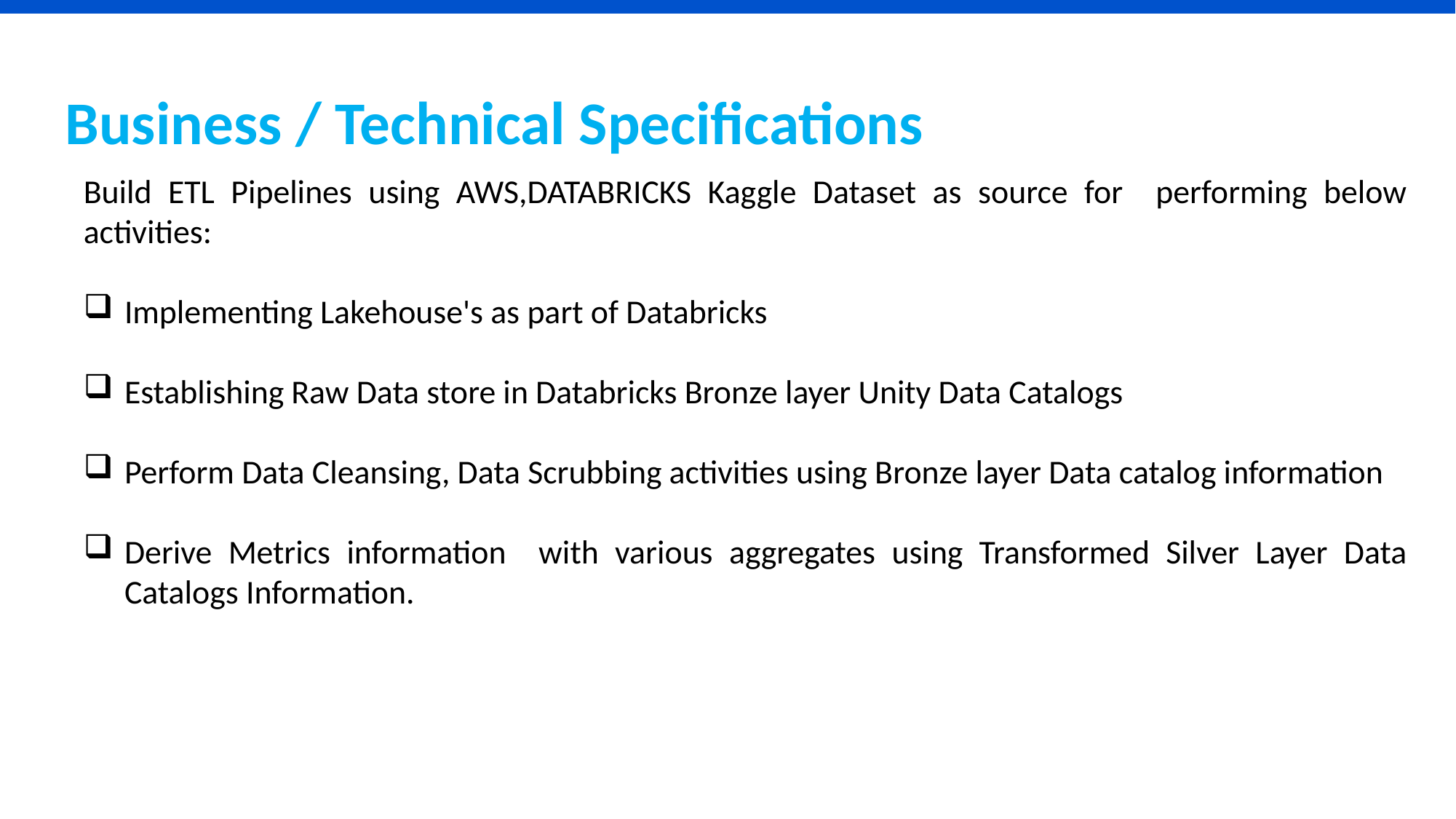

Business / Technical Specifications
Build ETL Pipelines using AWS,DATABRICKS Kaggle Dataset as source for  performing below activities:

Implementing Lakehouse's as part of Databricks

Establishing Raw Data store in Databricks Bronze layer Unity Data Catalogs

Perform Data Cleansing, Data Scrubbing activities using Bronze layer Data catalog information

Derive Metrics information  with various aggregates using Transformed Silver Layer Data Catalogs Information.